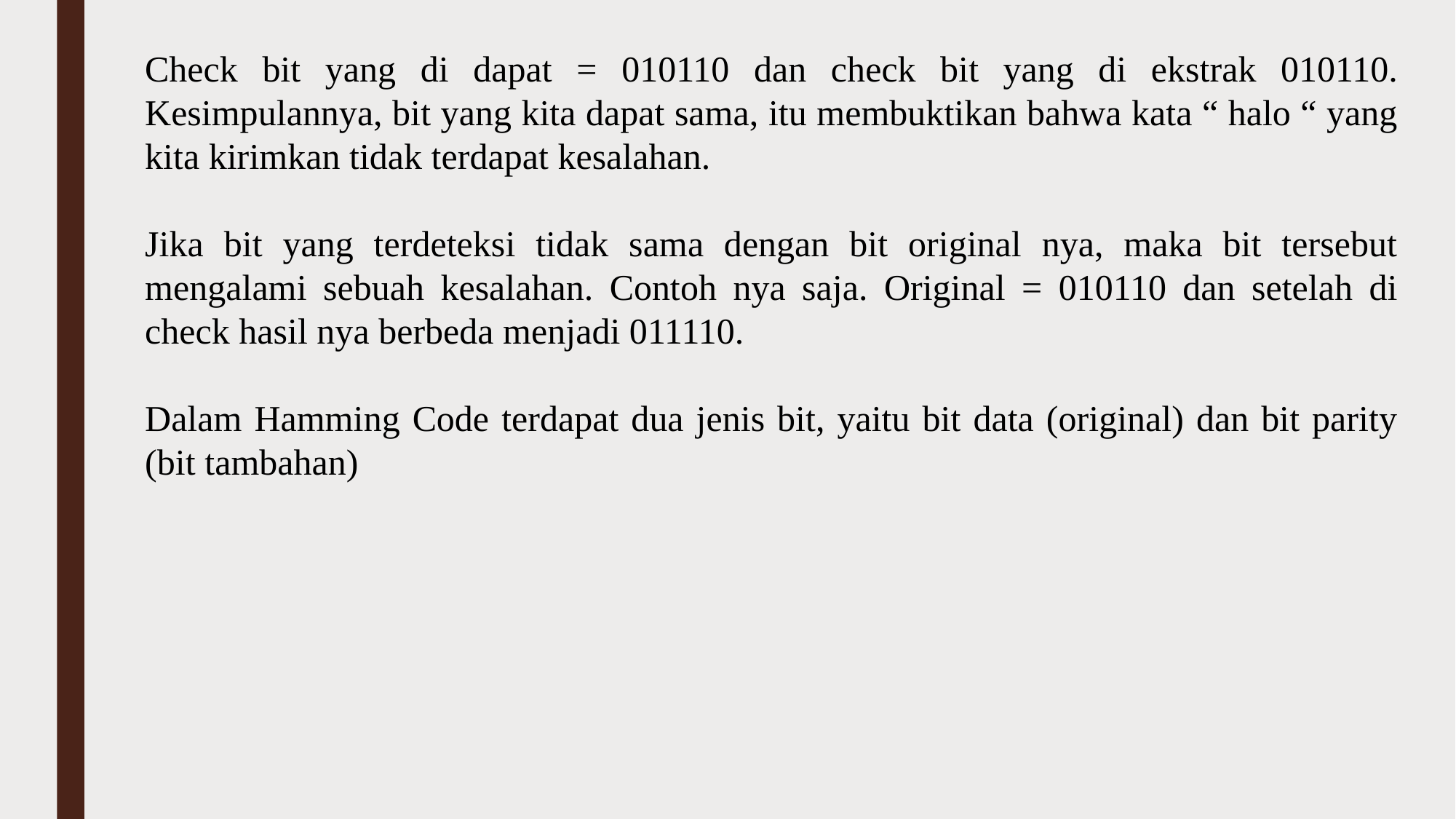

Check bit yang di dapat = 010110 dan check bit yang di ekstrak 010110. Kesimpulannya, bit yang kita dapat sama, itu membuktikan bahwa kata “ halo “ yang kita kirimkan tidak terdapat kesalahan.

Jika bit yang terdeteksi tidak sama dengan bit original nya, maka bit tersebut mengalami sebuah kesalahan. Contoh nya saja. Original = 010110 dan setelah di check hasil nya berbeda menjadi 011110.

Dalam Hamming Code terdapat dua jenis bit, yaitu bit data (original) dan bit parity (bit tambahan)